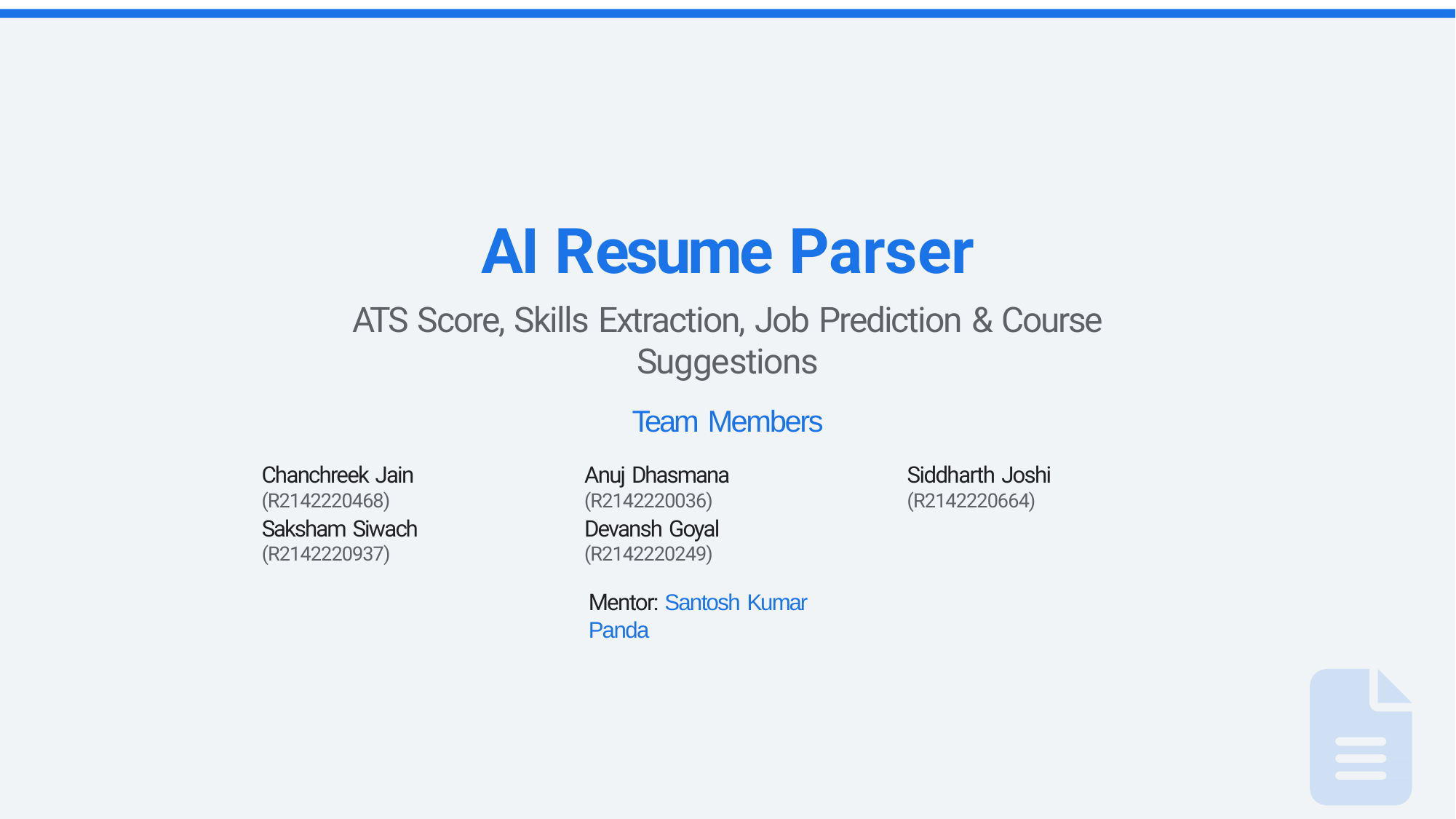

# AI Resume Parser
ATS Score, Skills Extraction, Job Prediction & Course Suggestions
Team Members
Chanchreek Jain (R2142220468)
Anuj Dhasmana (R2142220036)
Siddharth Joshi (R2142220664)
Saksham Siwach (R2142220937)
Devansh Goyal (R2142220249)
Mentor: Santosh Kumar Panda